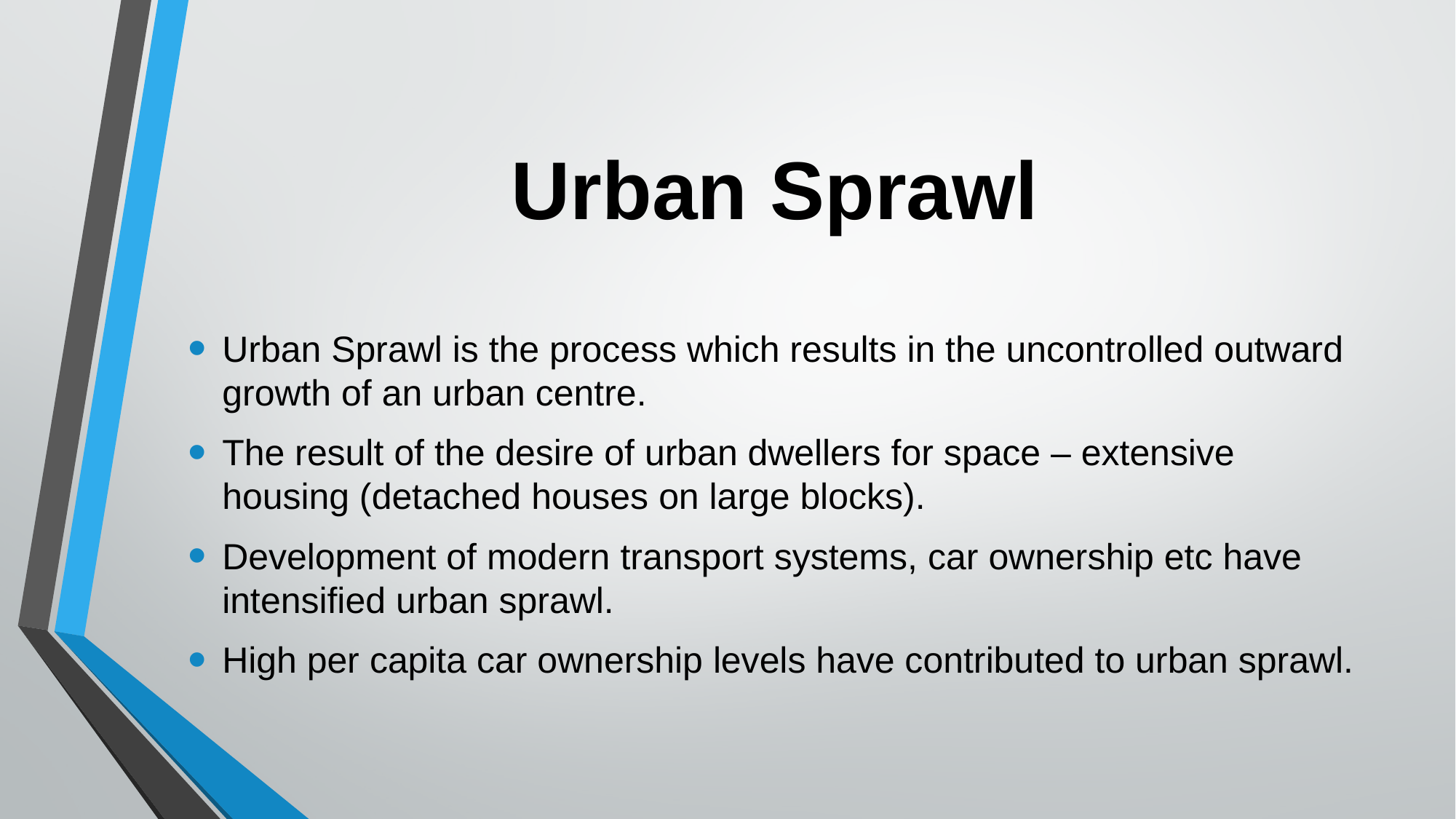

# Urban Sprawl
Urban Sprawl is the process which results in the uncontrolled outward growth of an urban centre.
The result of the desire of urban dwellers for space – extensive housing (detached houses on large blocks).
Development of modern transport systems, car ownership etc have intensified urban sprawl.
High per capita car ownership levels have contributed to urban sprawl.